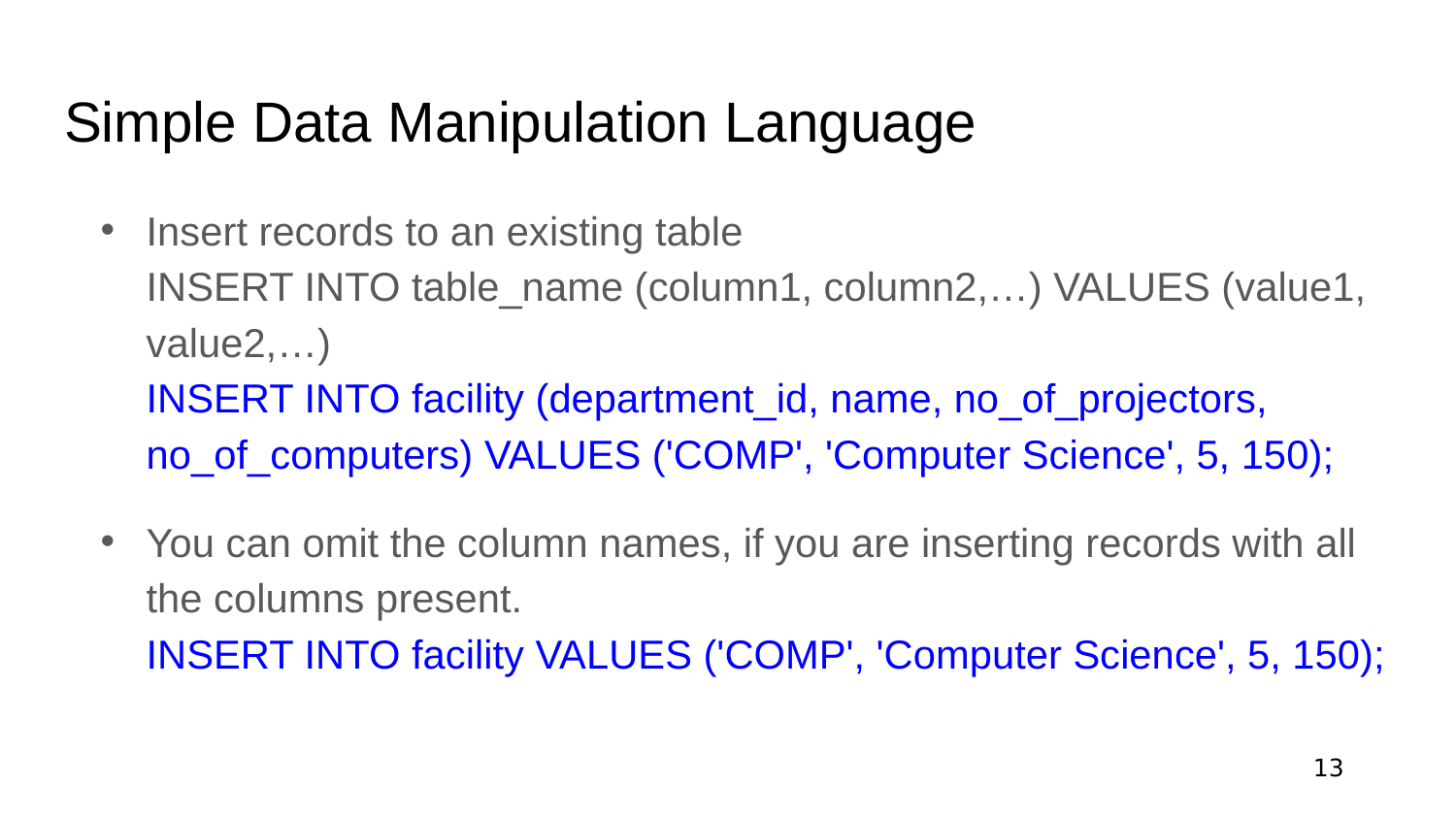

# Simple Data Manipulation Language
Insert records to an existing table
INSERT INTO table_name (column1, column2,…) VALUES (value1, value2,…)
INSERT INTO facility (department_id, name, no_of_projectors, no_of_computers) VALUES ('COMP', 'Computer Science', 5, 150);
You can omit the column names, if you are inserting records with all the columns present.
INSERT INTO facility VALUES ('COMP', 'Computer Science', 5, 150);
13